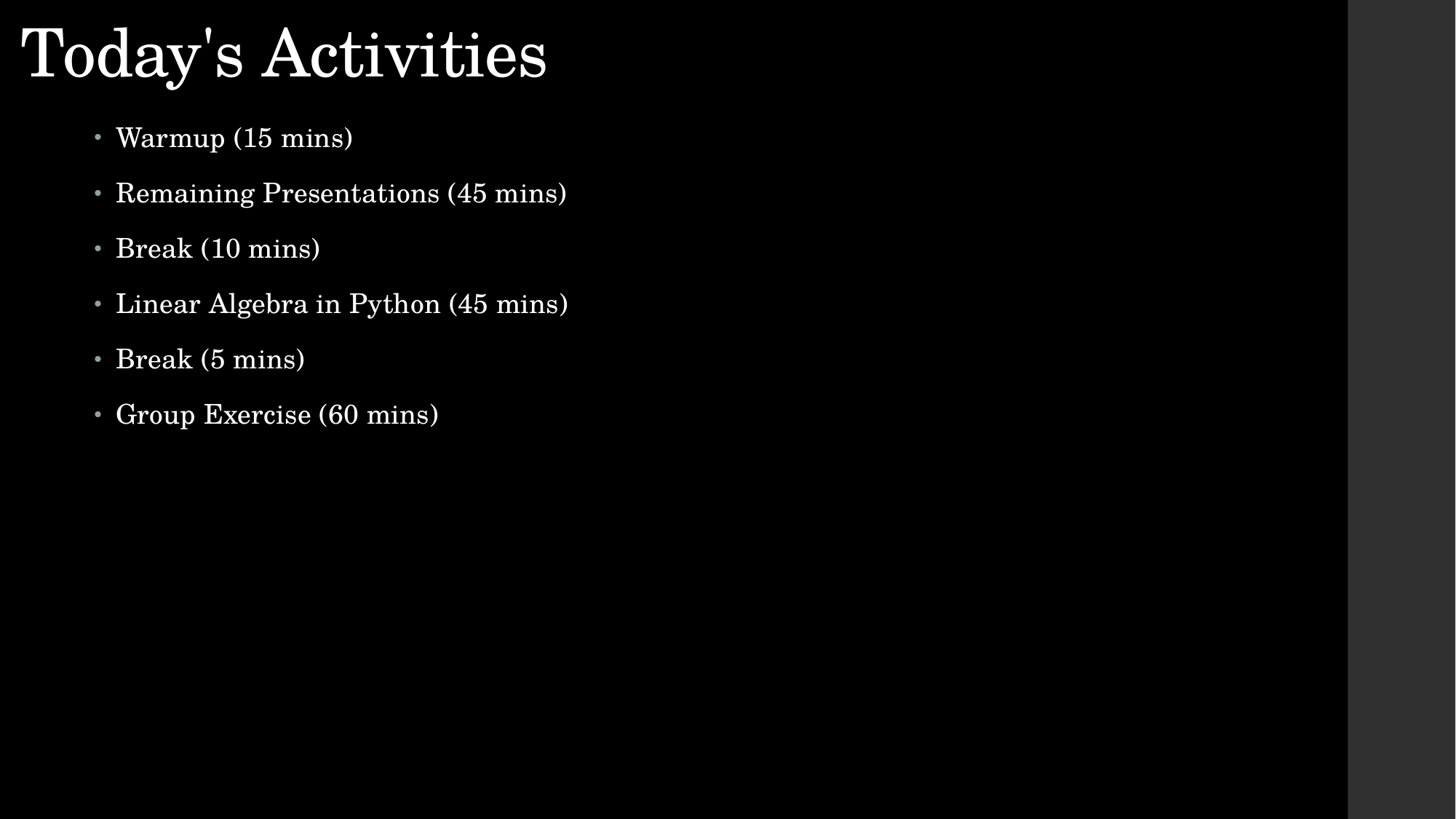

# Today's Activities
Warmup (15 mins)
Remaining Presentations (45 mins)
Break (10 mins)
Linear Algebra in Python (45 mins)
Break (5 mins)
Group Exercise (60 mins)